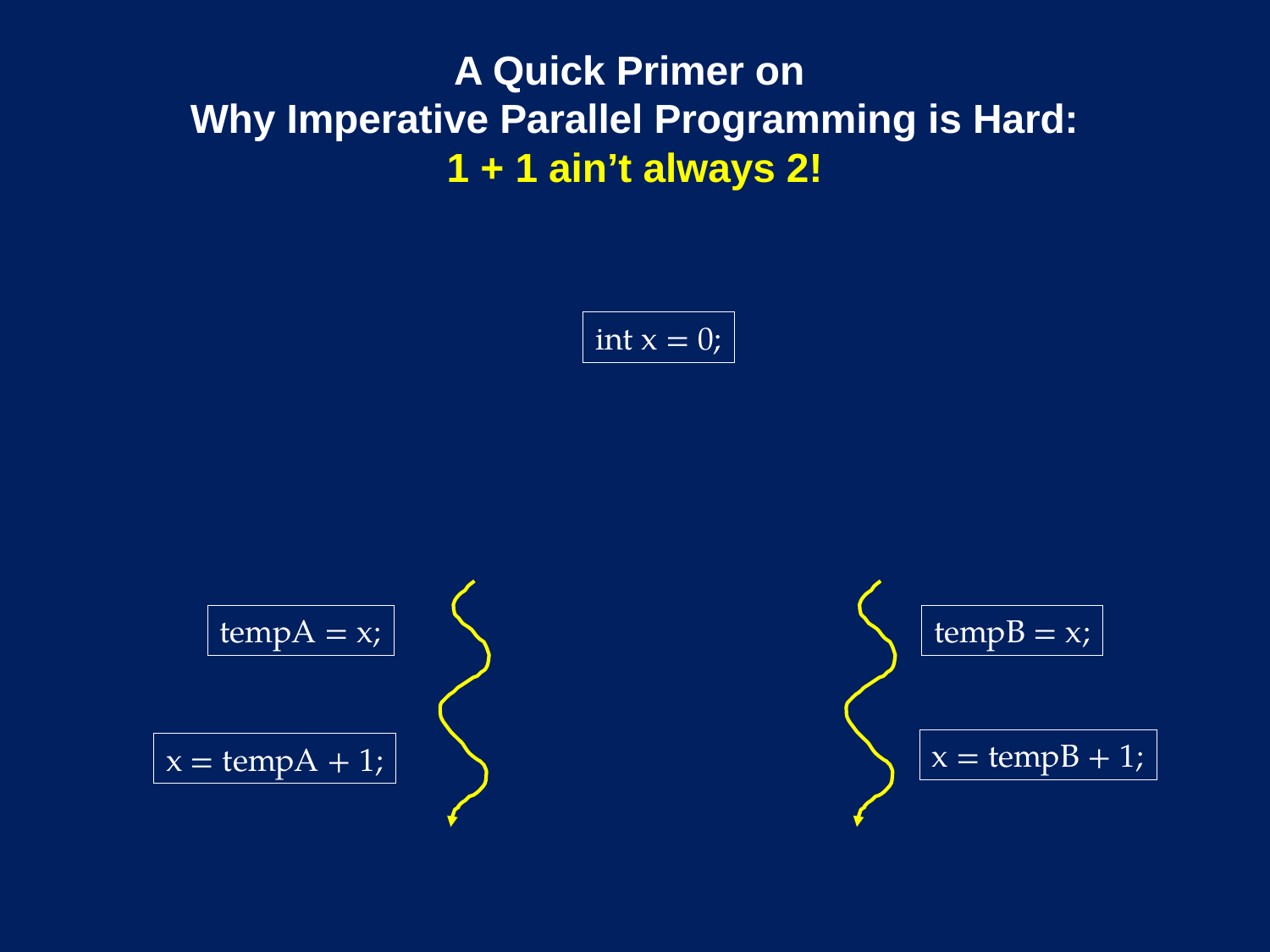

# A Quick Primer on Why Imperative Parallel Programming is Hard: 1 + 1 ain’t always 2!
int x = 0;

tempA = x;
tempB = x;
x = tempB + 1;
x = tempA + 1;